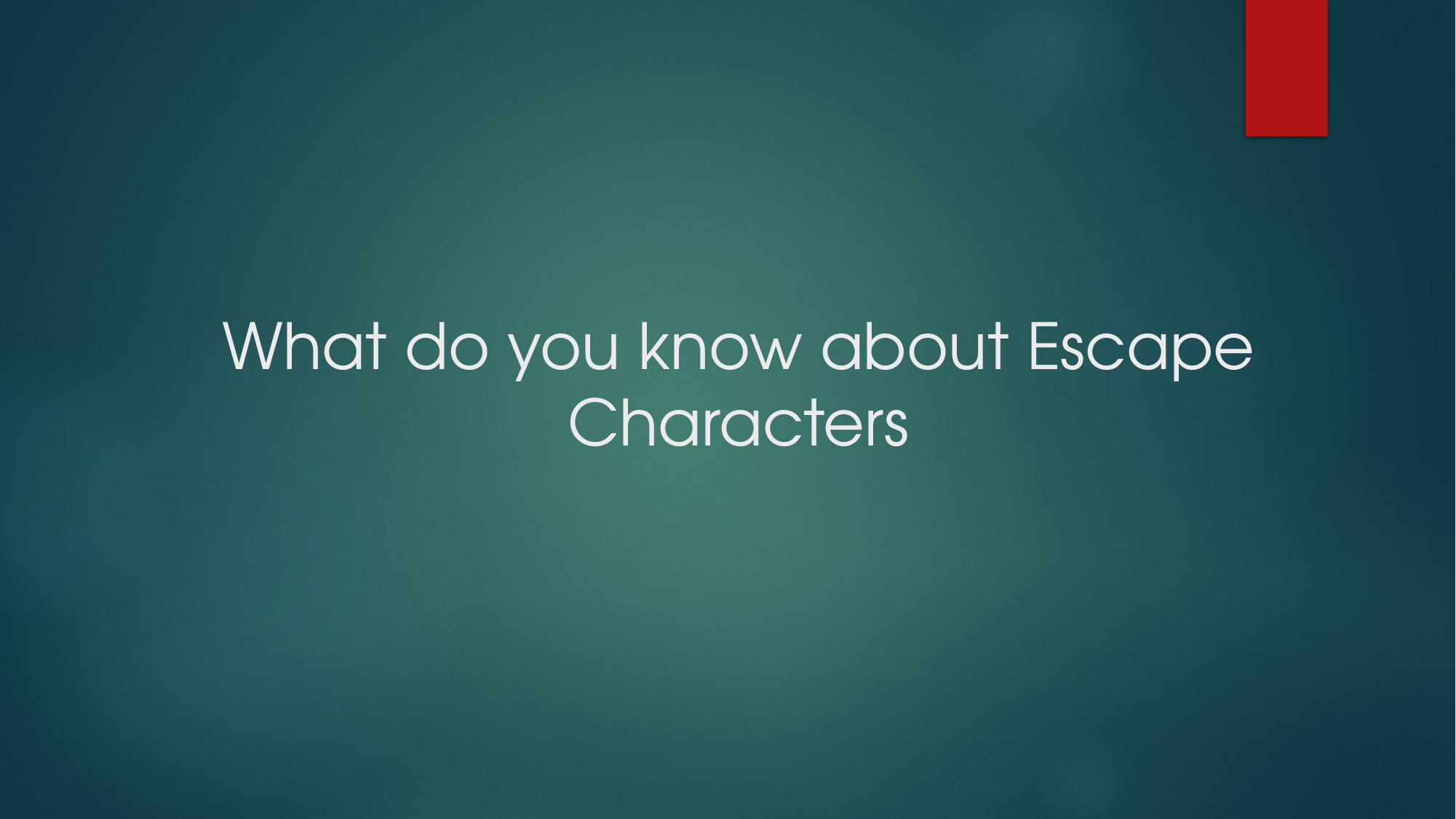

# What do you know about Escape Characters